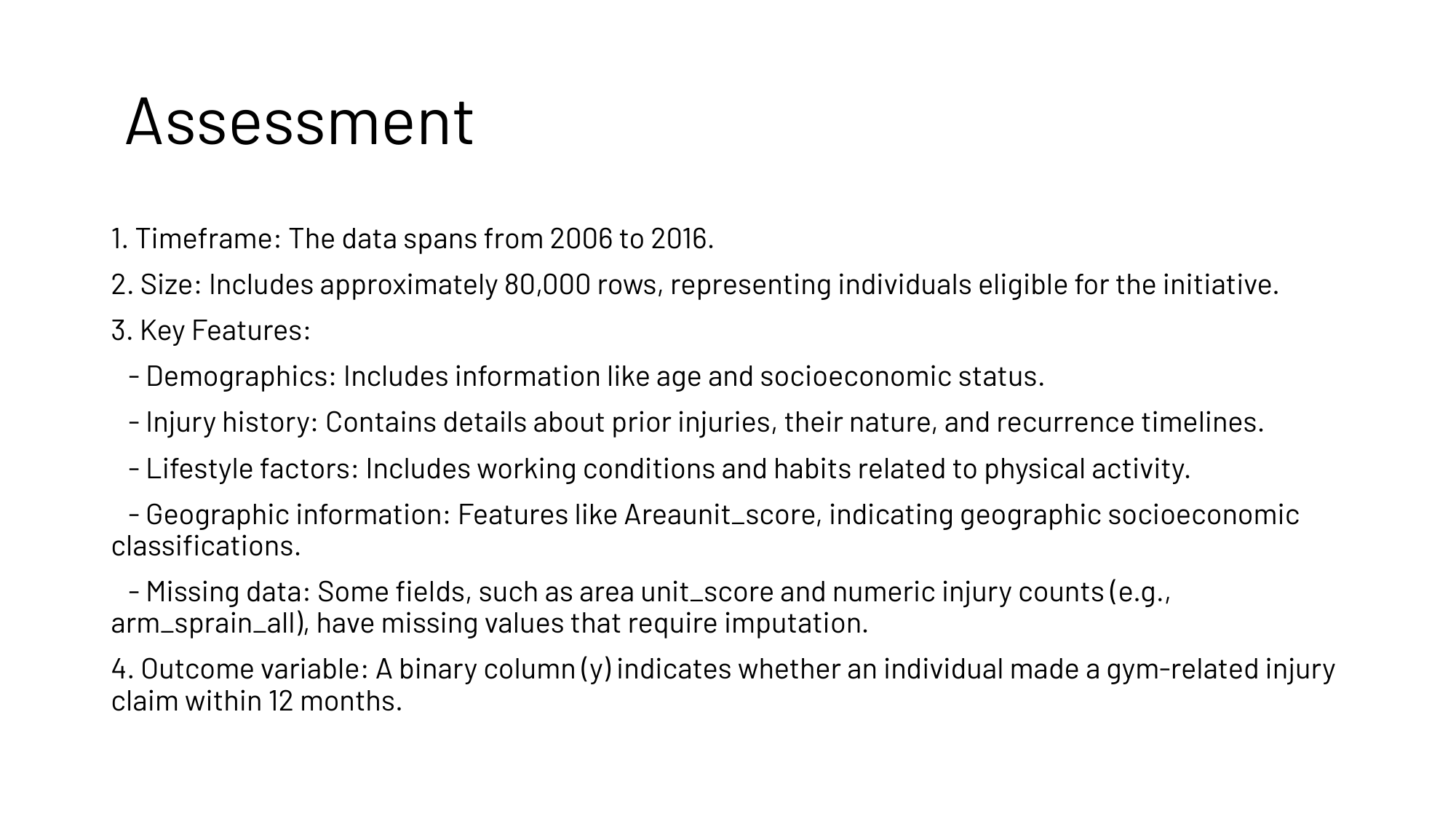

# Assessment

1. Timeframe: The data spans from 2006 to 2016.
2. Size: Includes approximately 80,000 rows, representing individuals eligible for the initiative.
3. Key Features:
   - Demographics: Includes information like age and socioeconomic status.
   - Injury history: Contains details about prior injuries, their nature, and recurrence timelines.
   - Lifestyle factors: Includes working conditions and habits related to physical activity.
   - Geographic information: Features like Areaunit_score, indicating geographic socioeconomic classifications.
   - Missing data: Some fields, such as area unit_score and numeric injury counts (e.g., arm_sprain_all), have missing values that require imputation.
4. Outcome variable: A binary column (y) indicates whether an individual made a gym-related injury claim within 12 months.